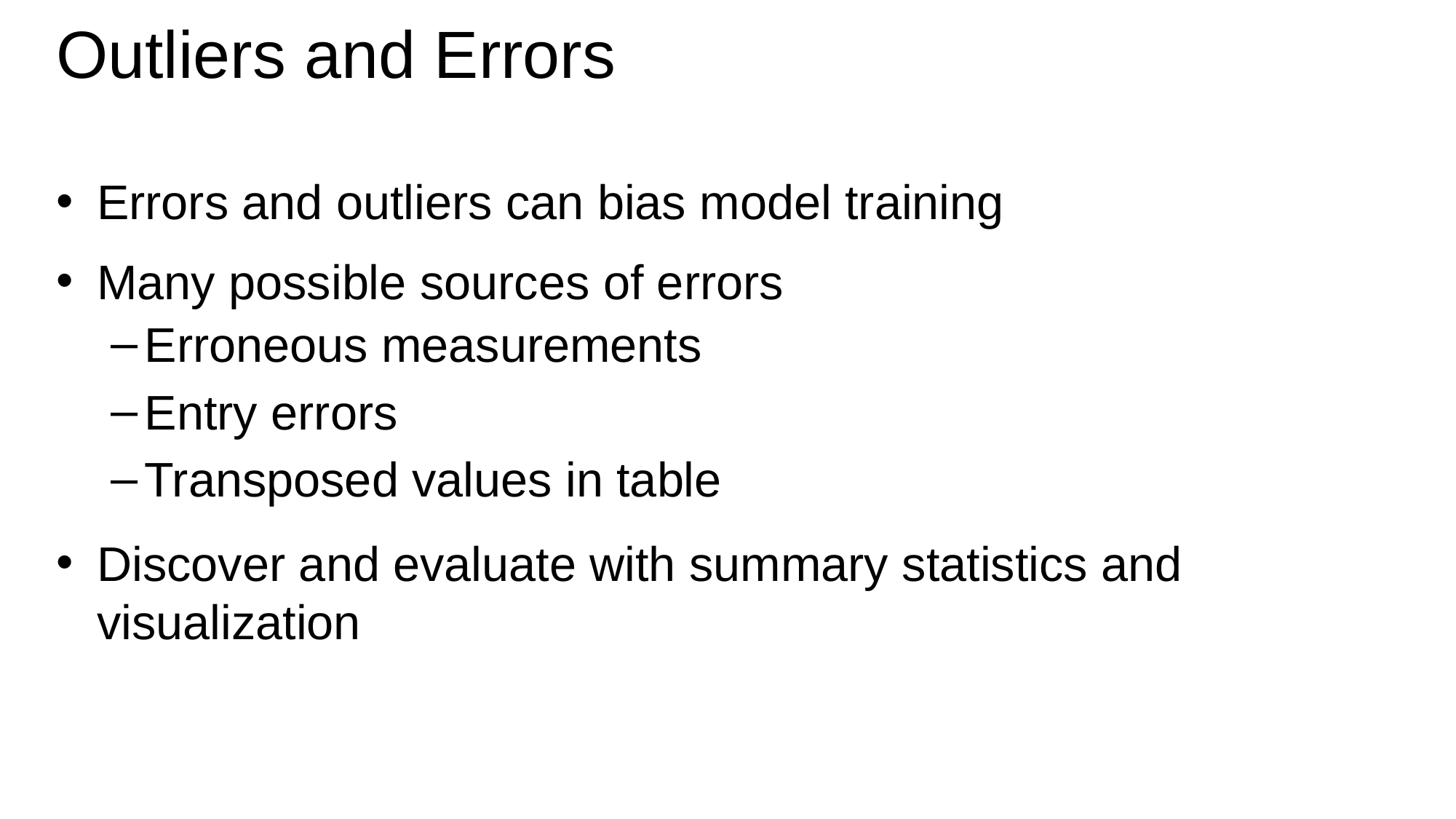

# Outliers and Errors
Errors and outliers can bias model training
Many possible sources of errors
Erroneous measurements
Entry errors
Transposed values in table
Discover and evaluate with summary statistics and visualization